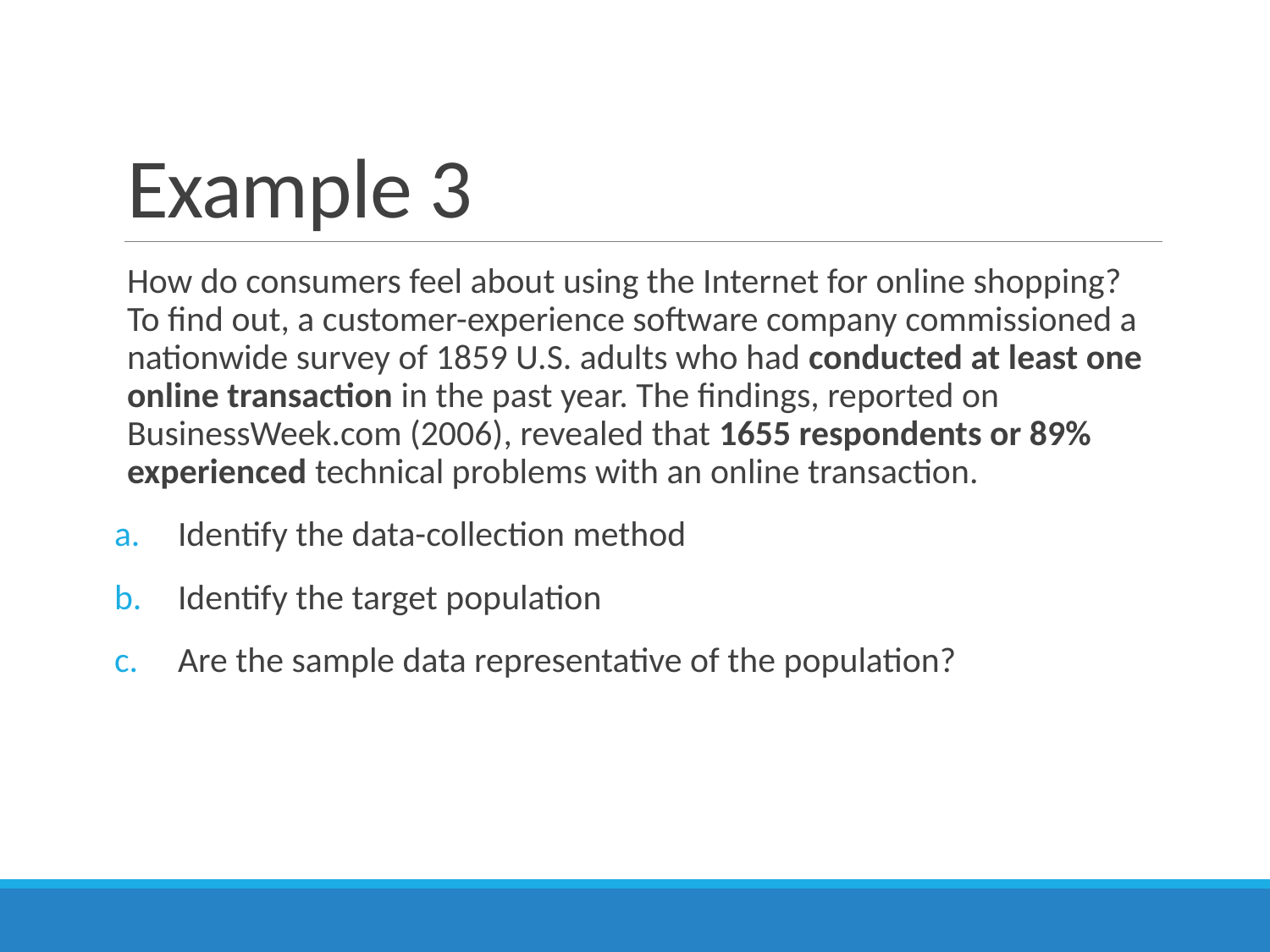

# Example 3
How do consumers feel about using the Internet for online shopping? To find out, a customer-experience software company commissioned a nationwide survey of 1859 U.S. adults who had conducted at least one online transaction in the past year. The findings, reported on BusinessWeek.com (2006), revealed that 1655 respondents or 89% experienced technical problems with an online transaction.
Identify the data-collection method
Identify the target population
Are the sample data representative of the population?